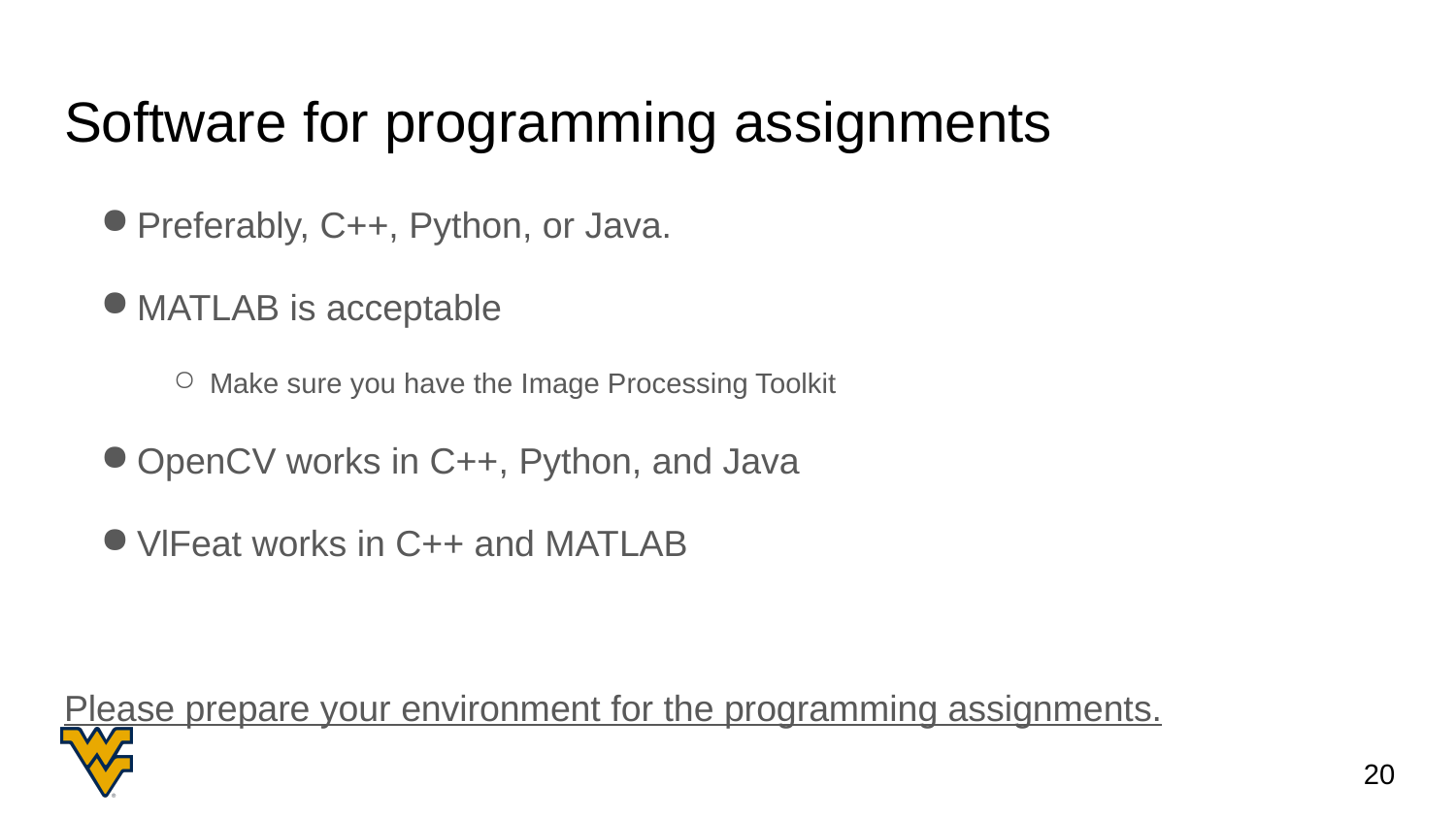

# Software for programming assignments
Preferably, C++, Python, or Java.
MATLAB is acceptable
Make sure you have the Image Processing Toolkit
OpenCV works in C++, Python, and Java
VlFeat works in C++ and MATLAB

Please prepare your environment for the programming assignments.
20